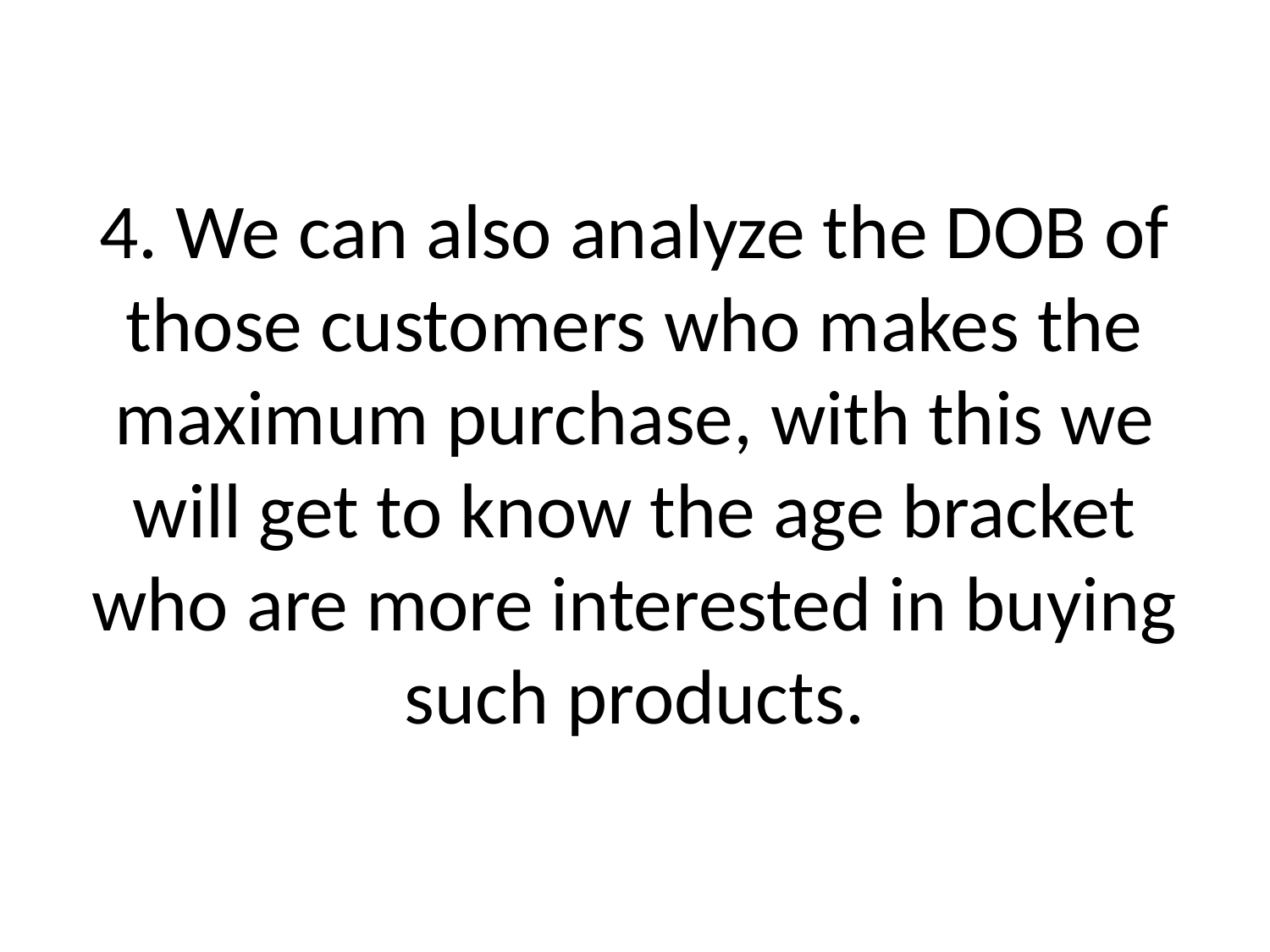

# 4. We can also analyze the DOB of those customers who makes the maximum purchase, with this we will get to know the age bracket who are more interested in buying such products.